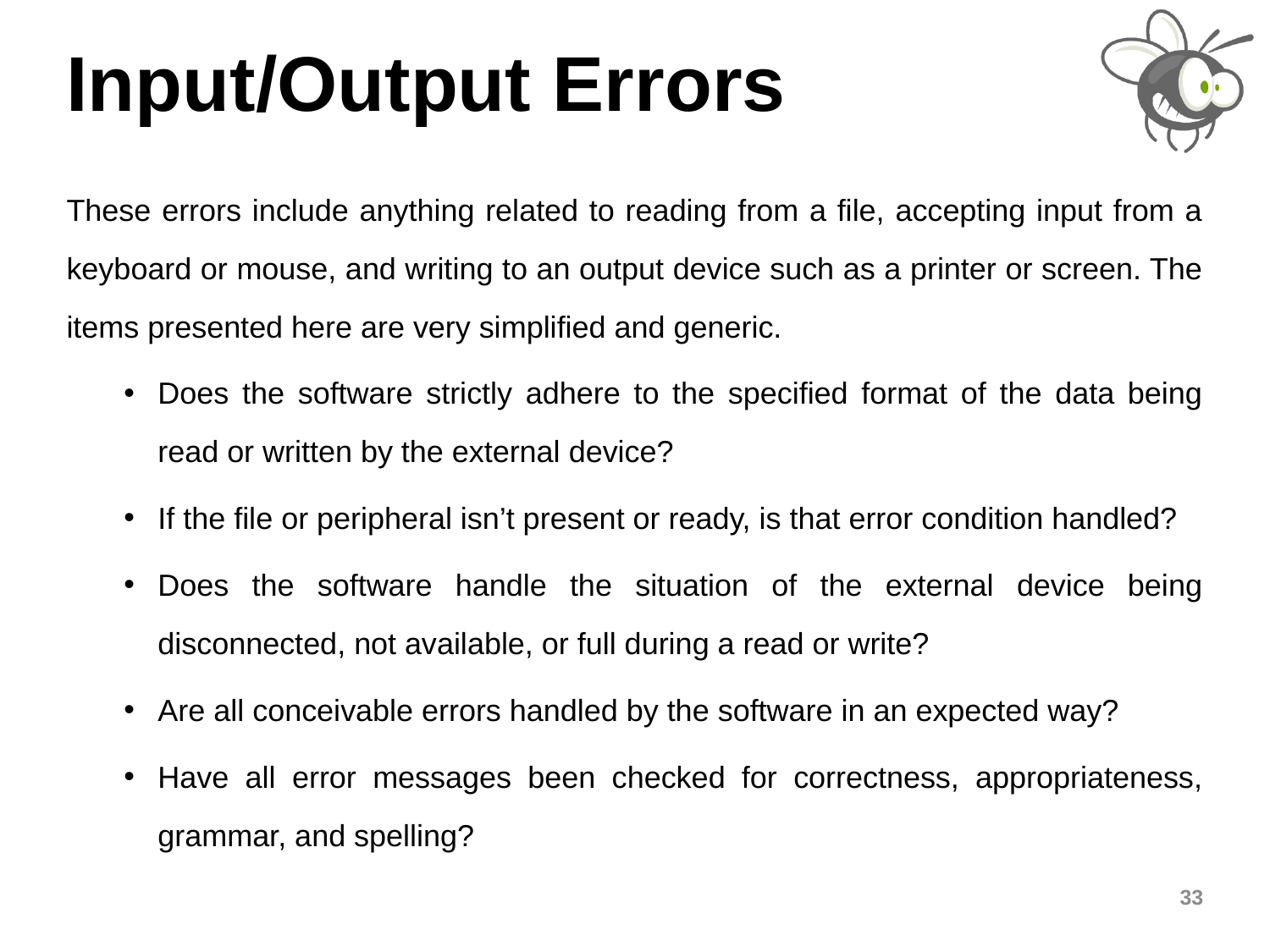

# Input/Output Errors
These errors include anything related to reading from a file, accepting input from a keyboard or mouse, and writing to an output device such as a printer or screen. The items presented here are very simplified and generic.
Does the software strictly adhere to the specified format of the data being read or written by the external device?
If the file or peripheral isn’t present or ready, is that error condition handled?
Does the software handle the situation of the external device being disconnected, not available, or full during a read or write?
Are all conceivable errors handled by the software in an expected way?
Have all error messages been checked for correctness, appropriateness, grammar, and spelling?
33